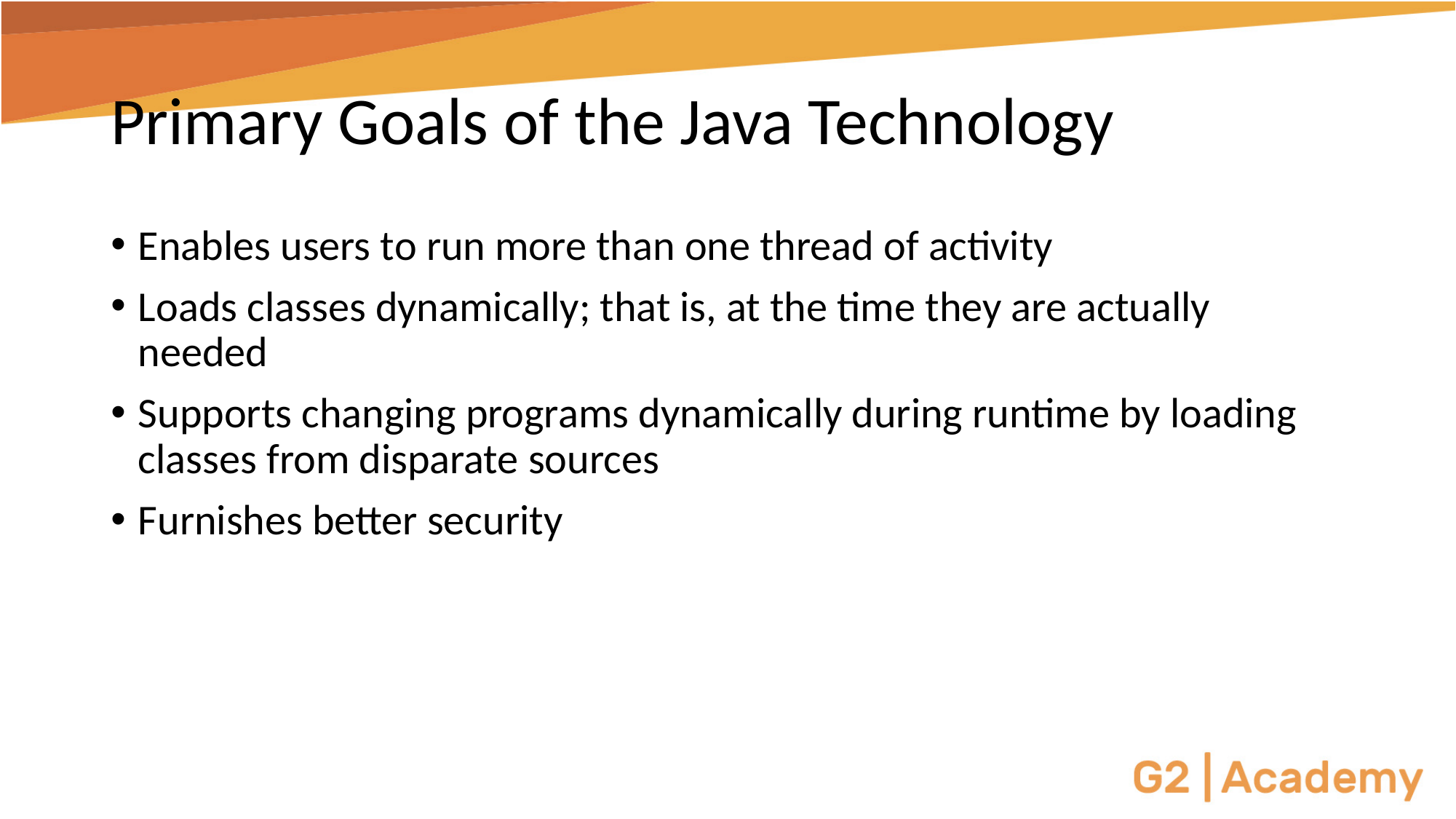

# Primary Goals of the Java Technology
Enables users to run more than one thread of activity
Loads classes dynamically; that is, at the time they are actually needed
Supports changing programs dynamically during runtime by loading classes from disparate sources
Furnishes better security